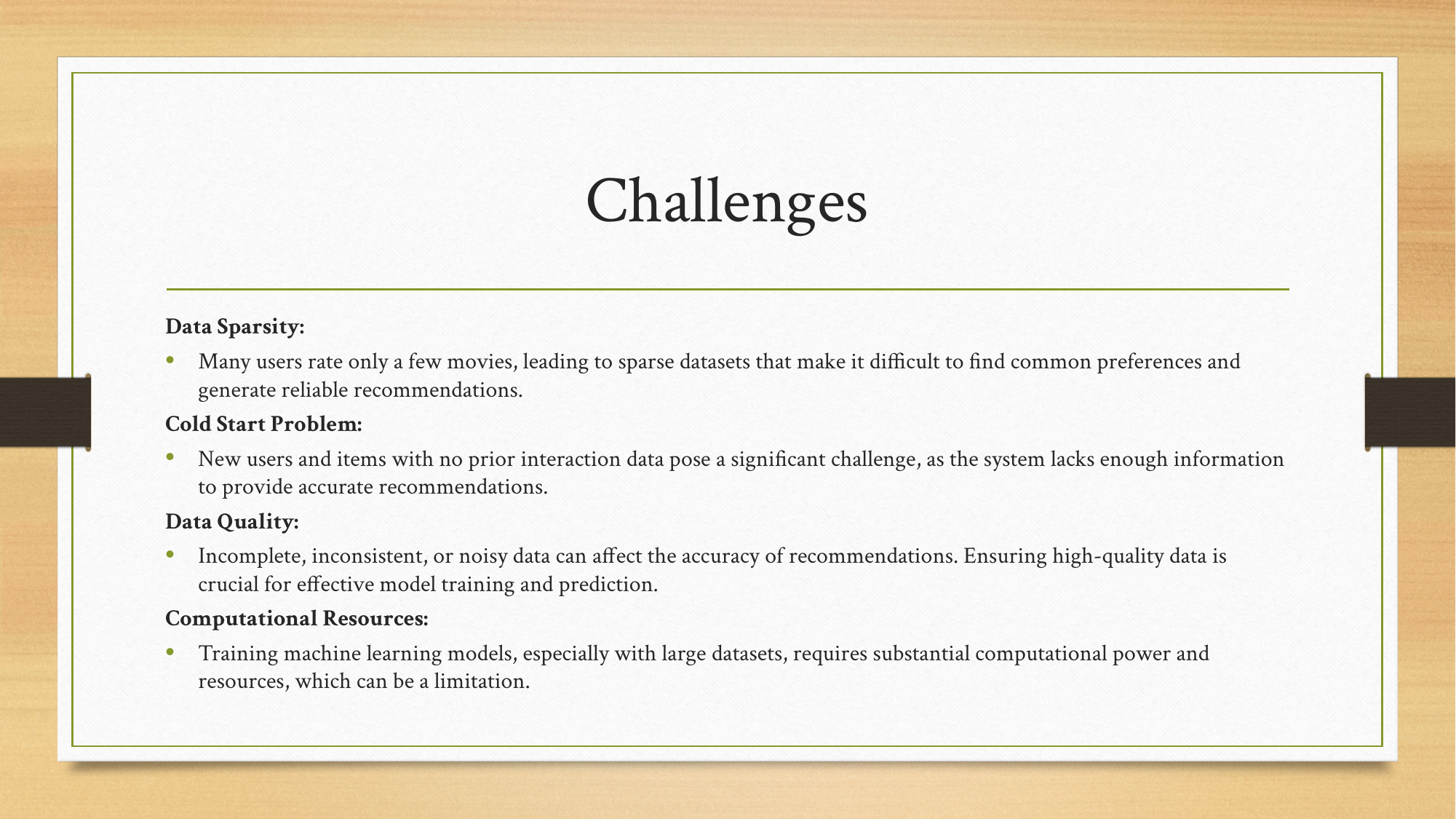

# Challenges
Data Sparsity:
Many users rate only a few movies, leading to sparse datasets that make it difficult to find common preferences and generate reliable recommendations.
Cold Start Problem:
New users and items with no prior interaction data pose a significant challenge, as the system lacks enough information to provide accurate recommendations.
Data Quality:
Incomplete, inconsistent, or noisy data can affect the accuracy of recommendations. Ensuring high-quality data is crucial for effective model training and prediction.
Computational Resources:
Training machine learning models, especially with large datasets, requires substantial computational power and resources, which can be a limitation.